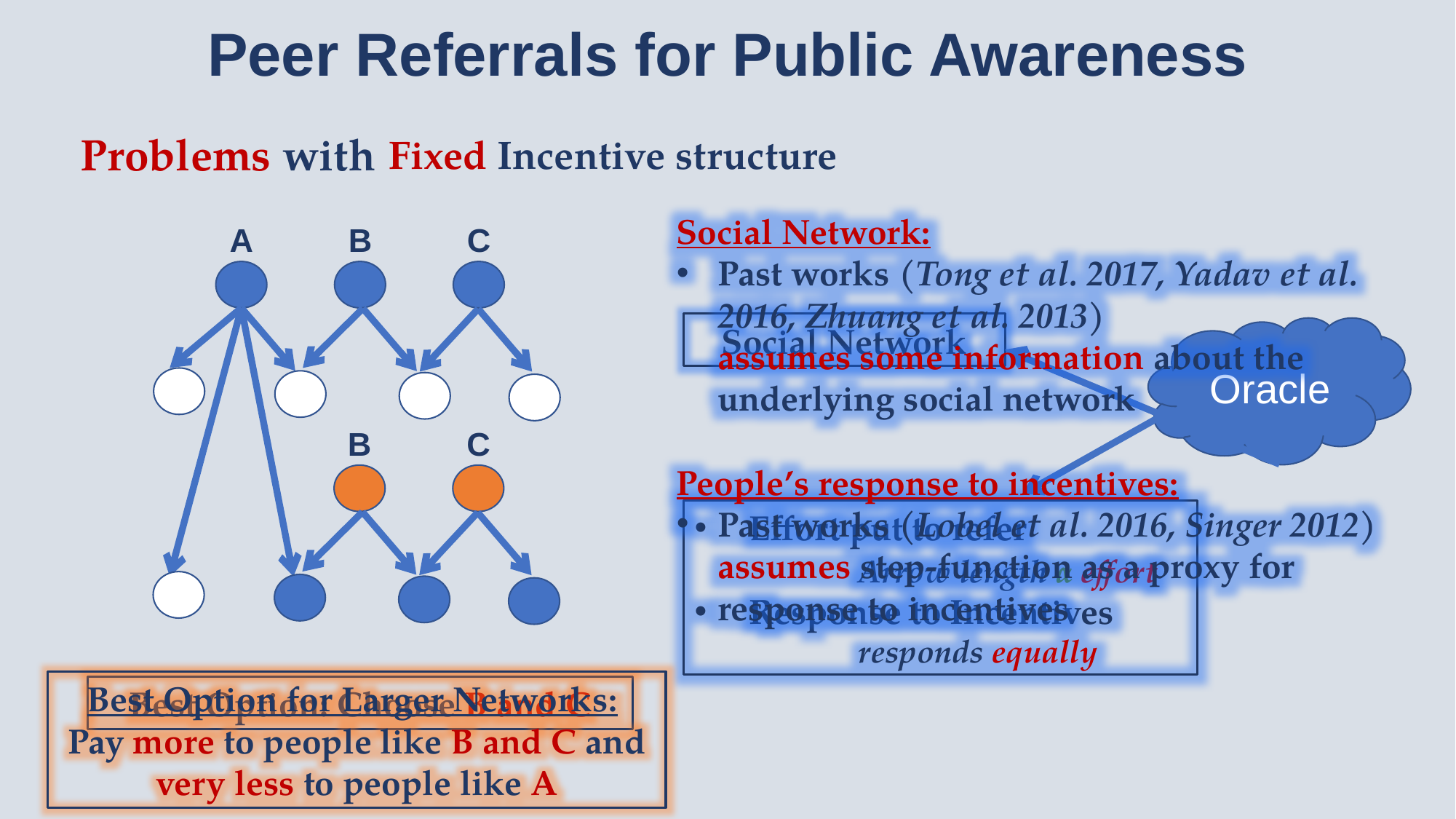

Peer Referrals for Public Awareness
Problems with

Fixed Incentive structure

Social Network:
Past works (Tong et al. 2017, Yadav et al. 2016, Zhuang et al. 2013)
assumes some information about the underlying social network

People’s response to incentives:
Past works (Lobel et al. 2016, Singer 2012) assumes step-function as a proxy for response to incentives
B
C

A

Social Network
Oracle
B
C

Effort put to refer
	Arrow length α effort
Response to Incentives
	responds equally

Best Option for Larger Networks:
Pay more to people like B and C and very less to people like A
Best Option: Choose B and C